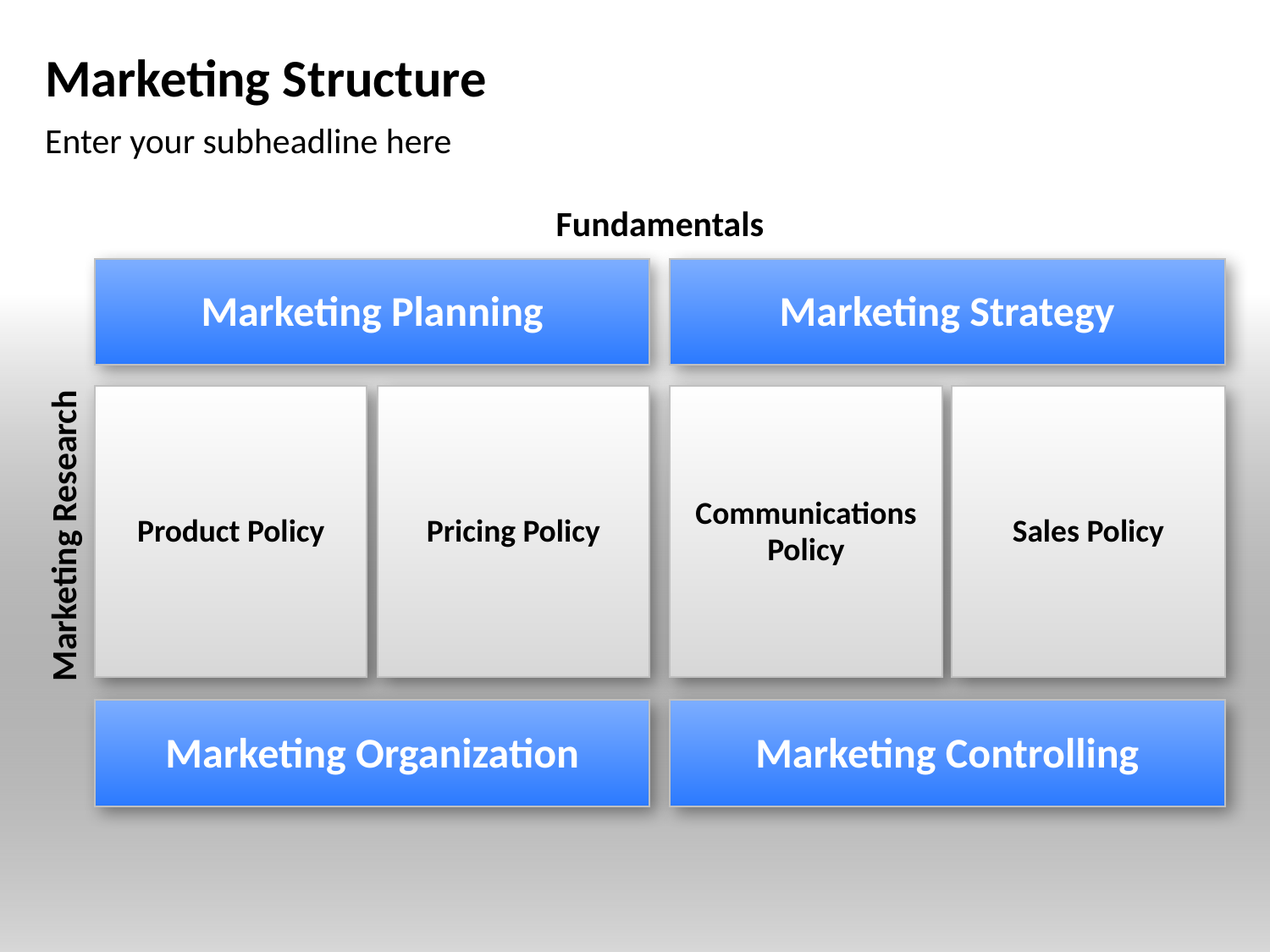

# Marketing Structure
Enter your subheadline here
Fundamentals
Marketing Planning
Marketing Strategy
Product Policy
Pricing Policy
Communications Policy
Sales Policy
Marketing Organization
Marketing Controlling
Marketing Research